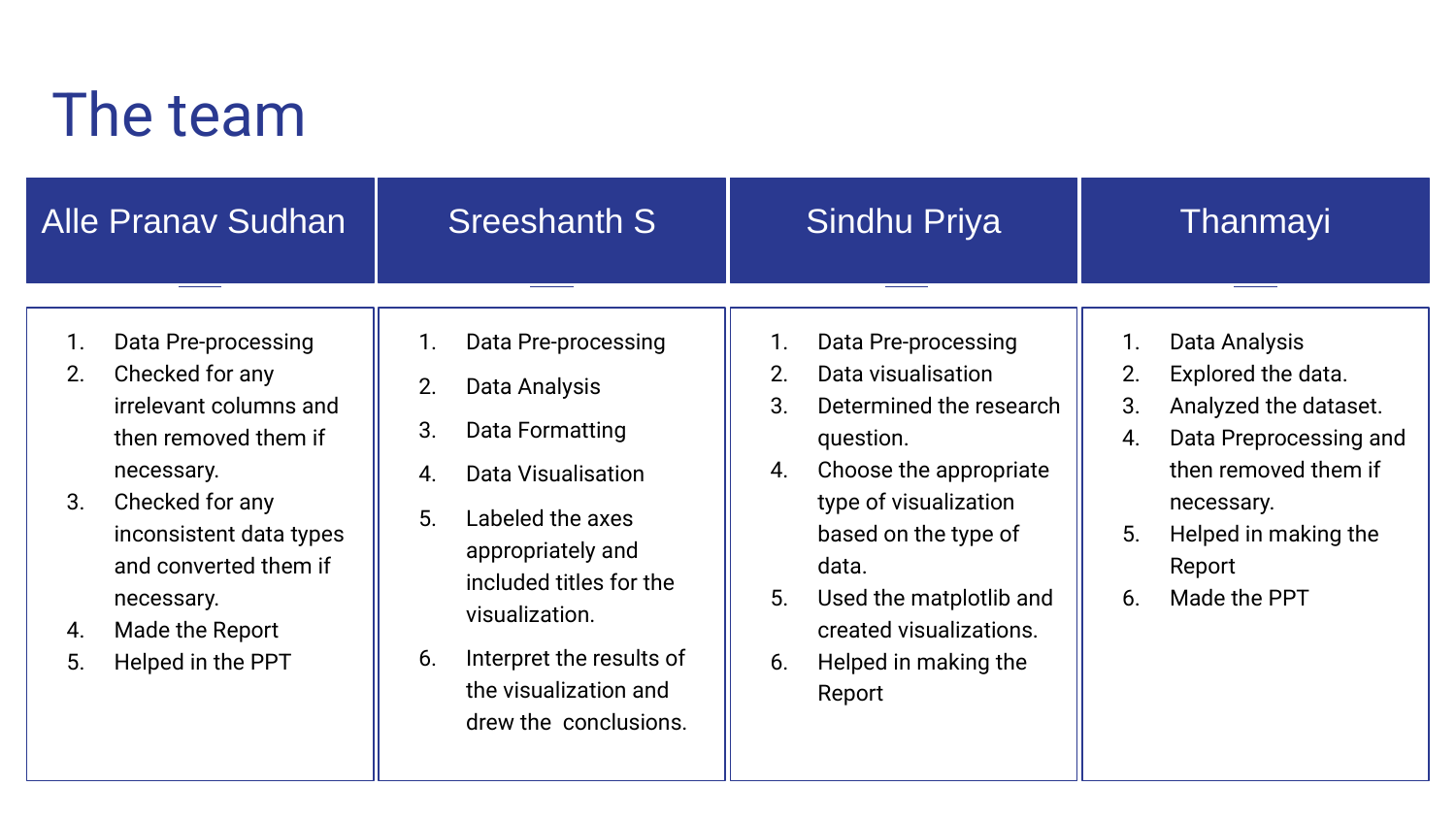

# The team
Alle Pranav Sudhan
Sreeshanth S
Sindhu Priya
Thanmayi
Data Pre-processing
Checked for any irrelevant columns and then removed them if necessary.
Checked for any inconsistent data types and converted them if necessary.
Made the Report
Helped in the PPT

Data Pre-processing
Data Analysis
Data Formatting
Data Visualisation
Labeled the axes appropriately and included titles for the visualization.
Interpret the results of the visualization and drew the  conclusions.
Data Pre-processing
Data visualisation
Determined the research question.
Choose the appropriate type of visualization based on the type of data.
Used the matplotlib and created visualizations.
Helped in making the Report
Data Analysis
Explored the data.
Analyzed the dataset.
Data Preprocessing and then removed them if necessary.
Helped in making the Report
Made the PPT